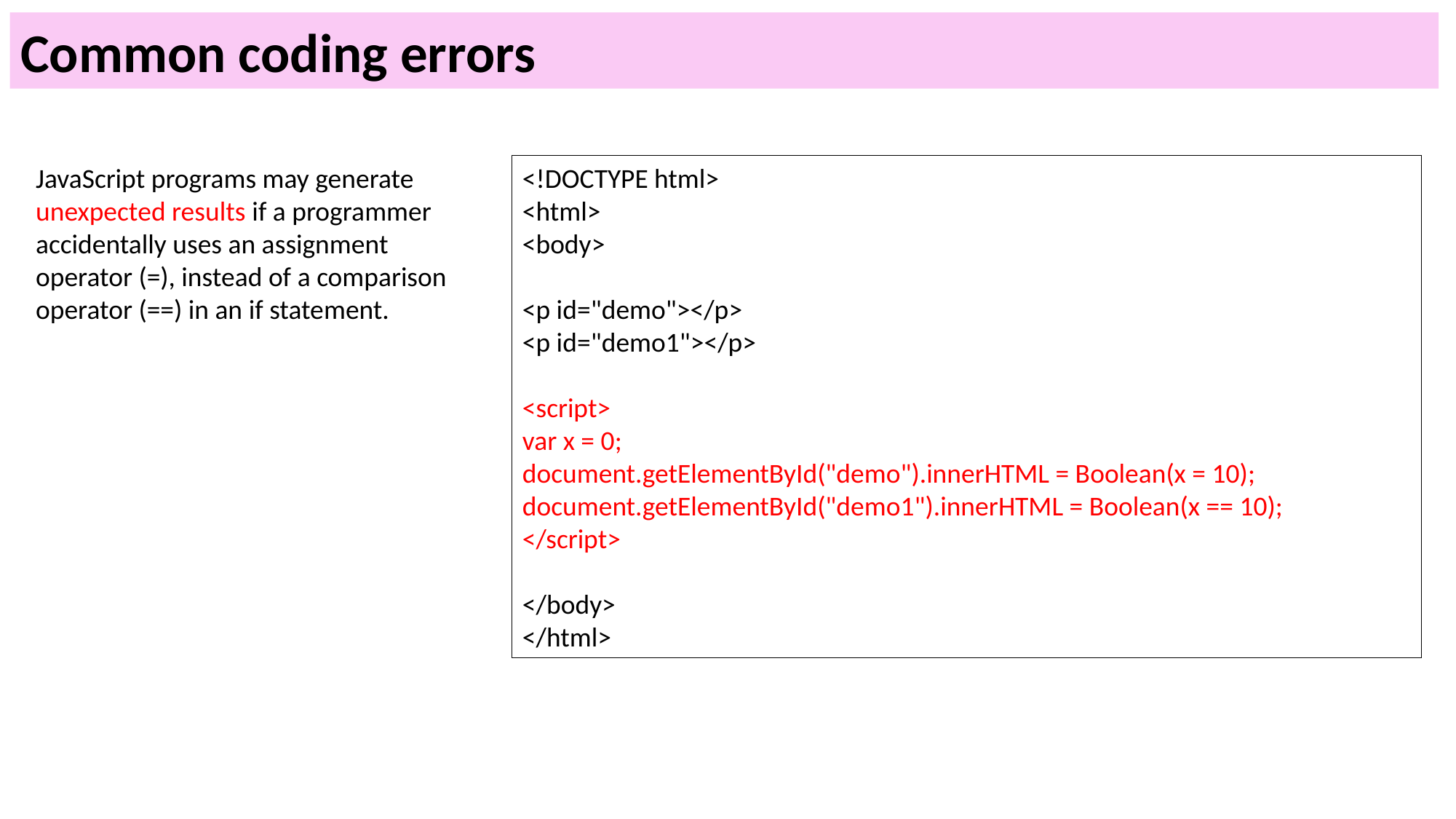

Common coding errors
JavaScript programs may generate unexpected results if a programmer accidentally uses an assignment operator (=), instead of a comparison operator (==) in an if statement.
<!DOCTYPE html>
<html>
<body>

<p id="demo"></p>
<p id="demo1"></p>

<script>
var x = 0;
document.getElementById("demo").innerHTML = Boolean(x = 10);
document.getElementById("demo1").innerHTML = Boolean(x == 10);
</script>

</body>
</html>